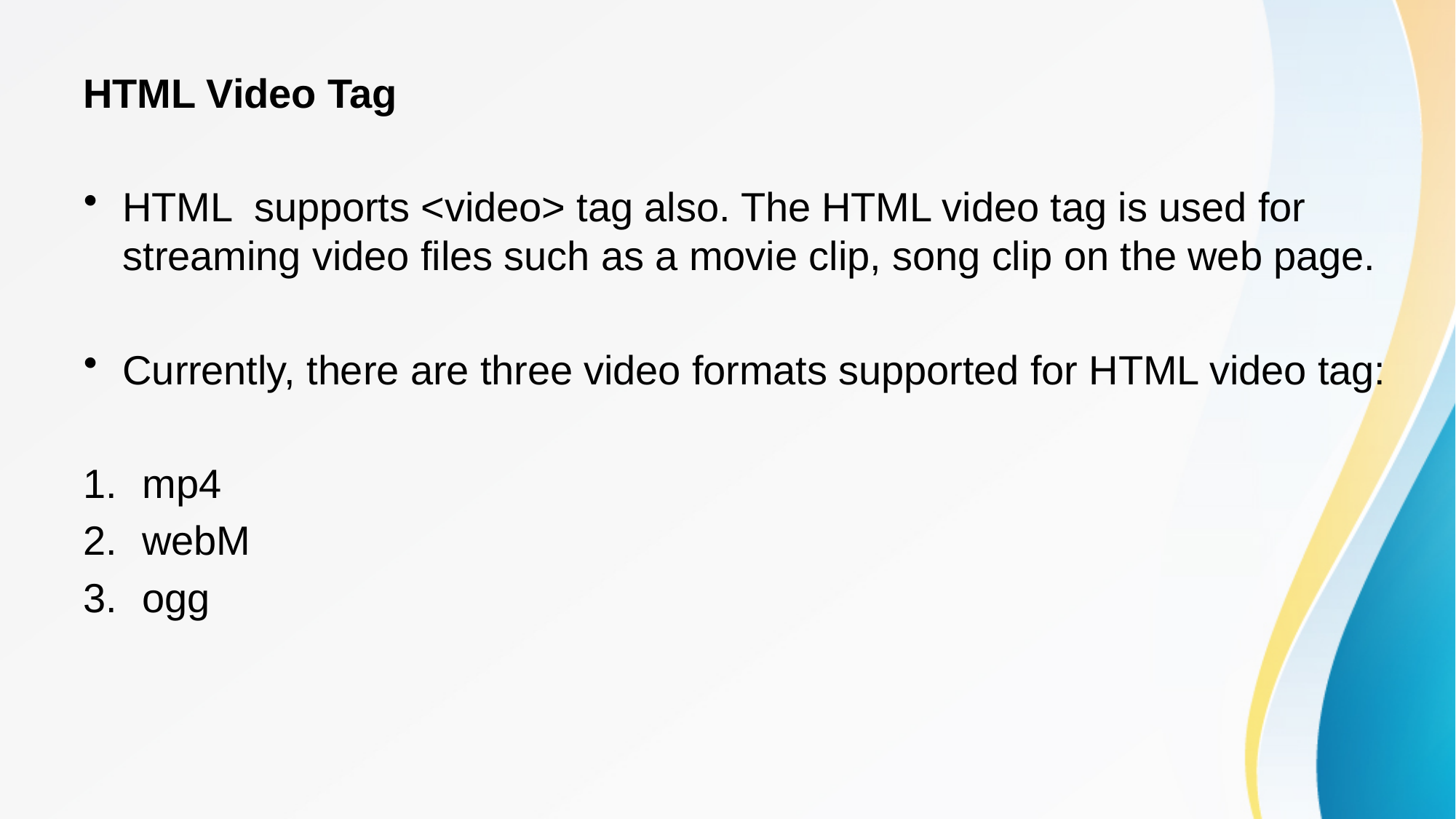

HTML Video Tag

HTML  supports <video> tag also. The HTML video tag is used for streaming video files such as a movie clip, song clip on the web page.

Currently, there are three video formats supported for HTML video tag:

mp4
webM
ogg